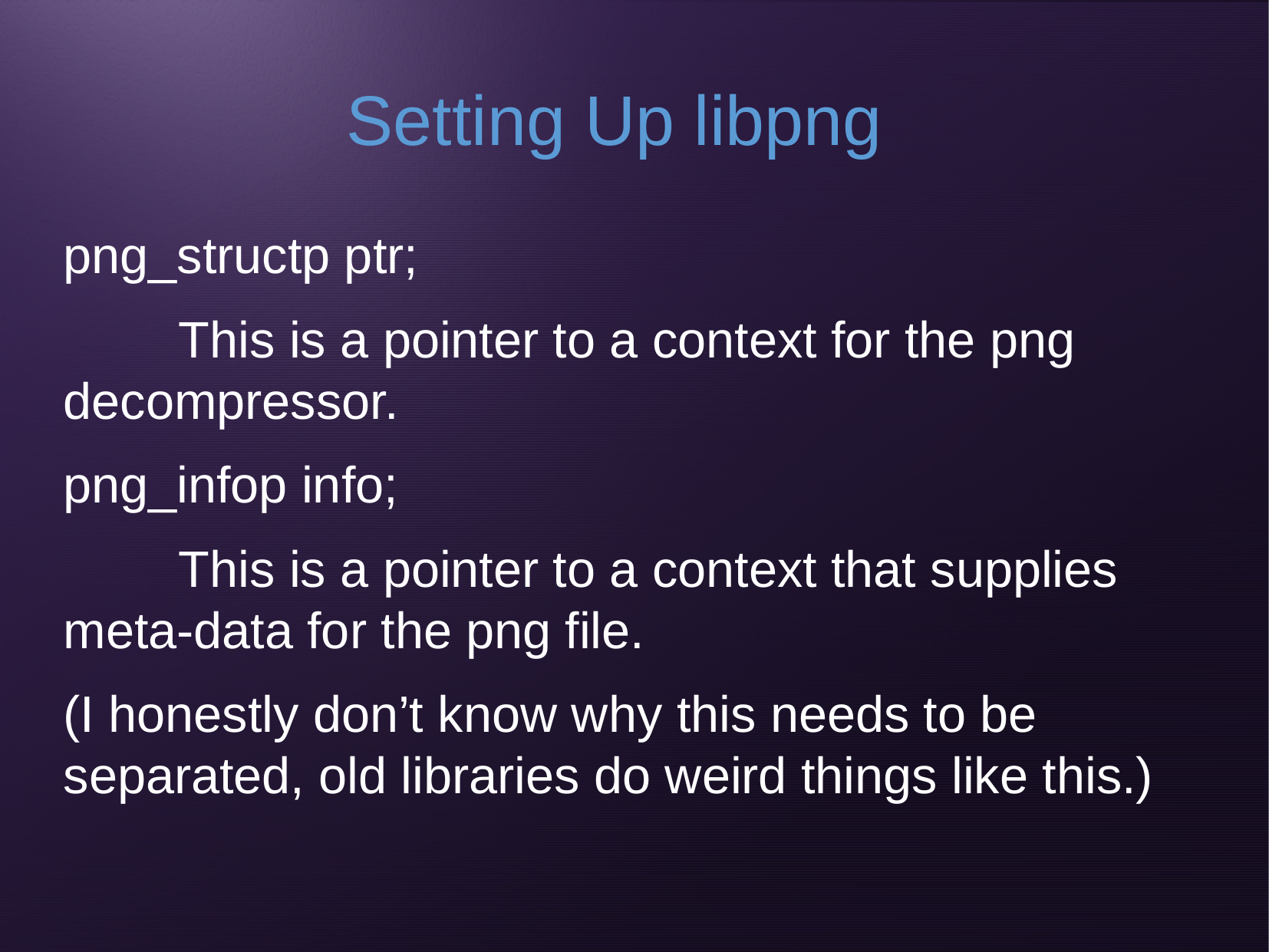

Setting Up libpng
png_structp ptr;
	This is a pointer to a context for the png decompressor.
png_infop info;
	This is a pointer to a context that supplies meta-data for the png file.
(I honestly don’t know why this needs to be separated, old libraries do weird things like this.)